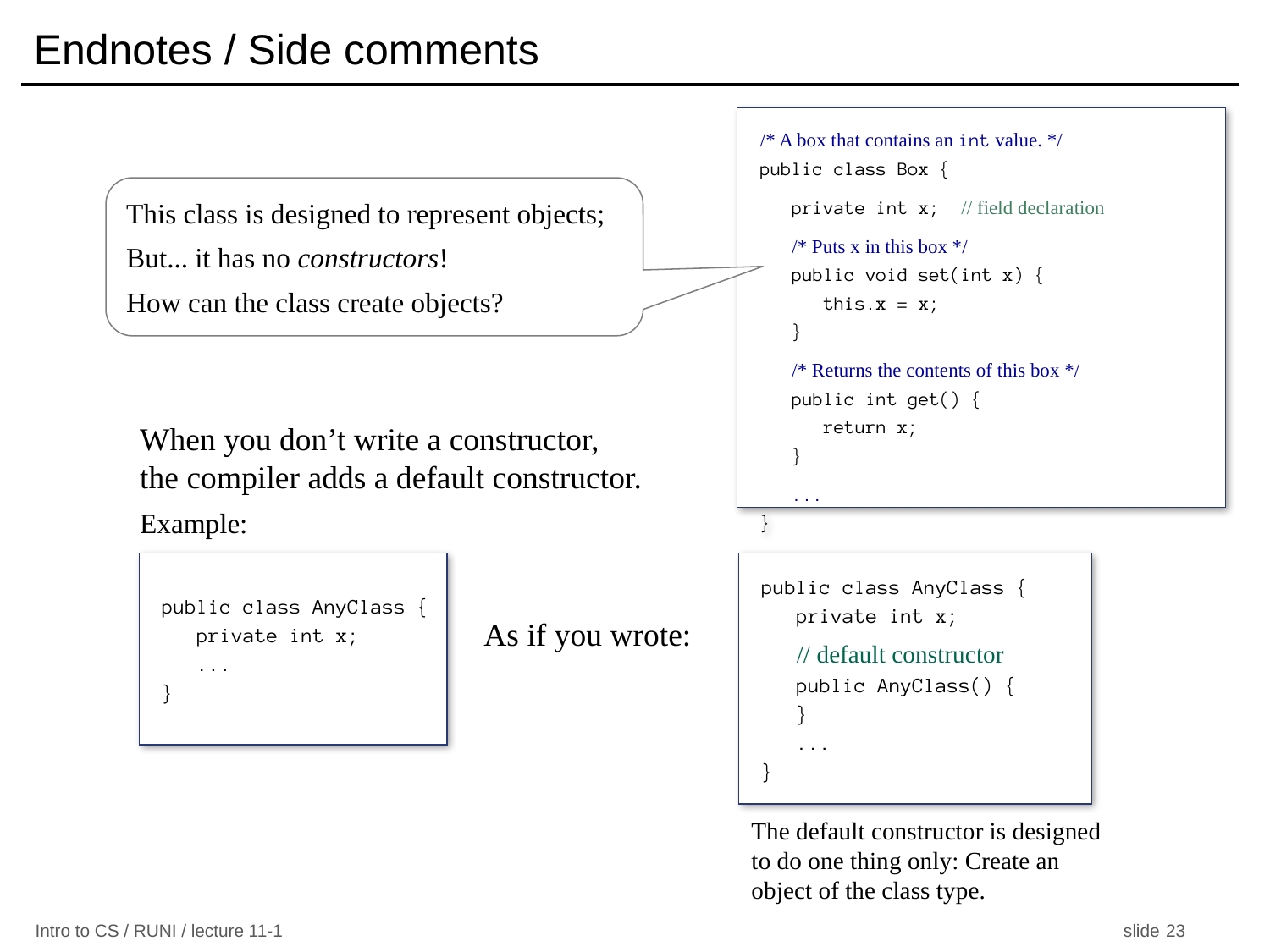

# Endnotes / Side comments
/* A box that contains an int value. */
public class Box {
   private int x;  // field declaration
   /* Puts x in this box */
   public void set(int x) {
      this.x = x;
   }
   /* Returns the contents of this box */
   public int get() {
      return x;
   }
   ...
}
This class is designed to represent objects;
But... it has no constructors!
How can the class create objects?
When you don’t write a constructor,
the compiler adds a default constructor.
Example:
public class AnyClass {
   private int x;
   ...
}
public class AnyClass {
   private int x;
   // default constructor
   public AnyClass() {
   }
   ...
}
As if you wrote:
The default constructor is designed to do one thing only: Create an object of the class type.